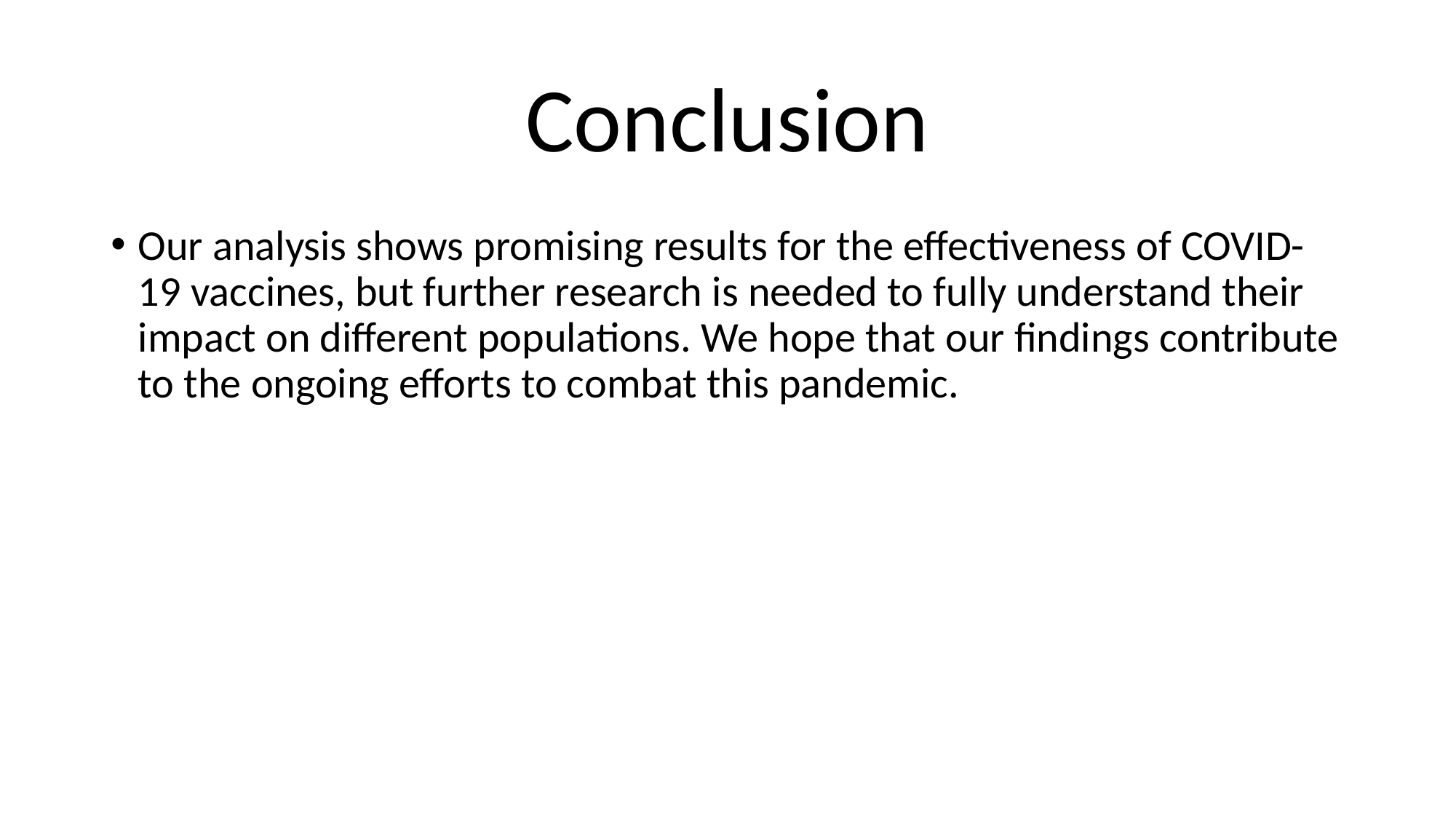

# Conclusion
Our analysis shows promising results for the effectiveness of COVID-19 vaccines, but further research is needed to fully understand their impact on different populations. We hope that our findings contribute to the ongoing efforts to combat this pandemic.